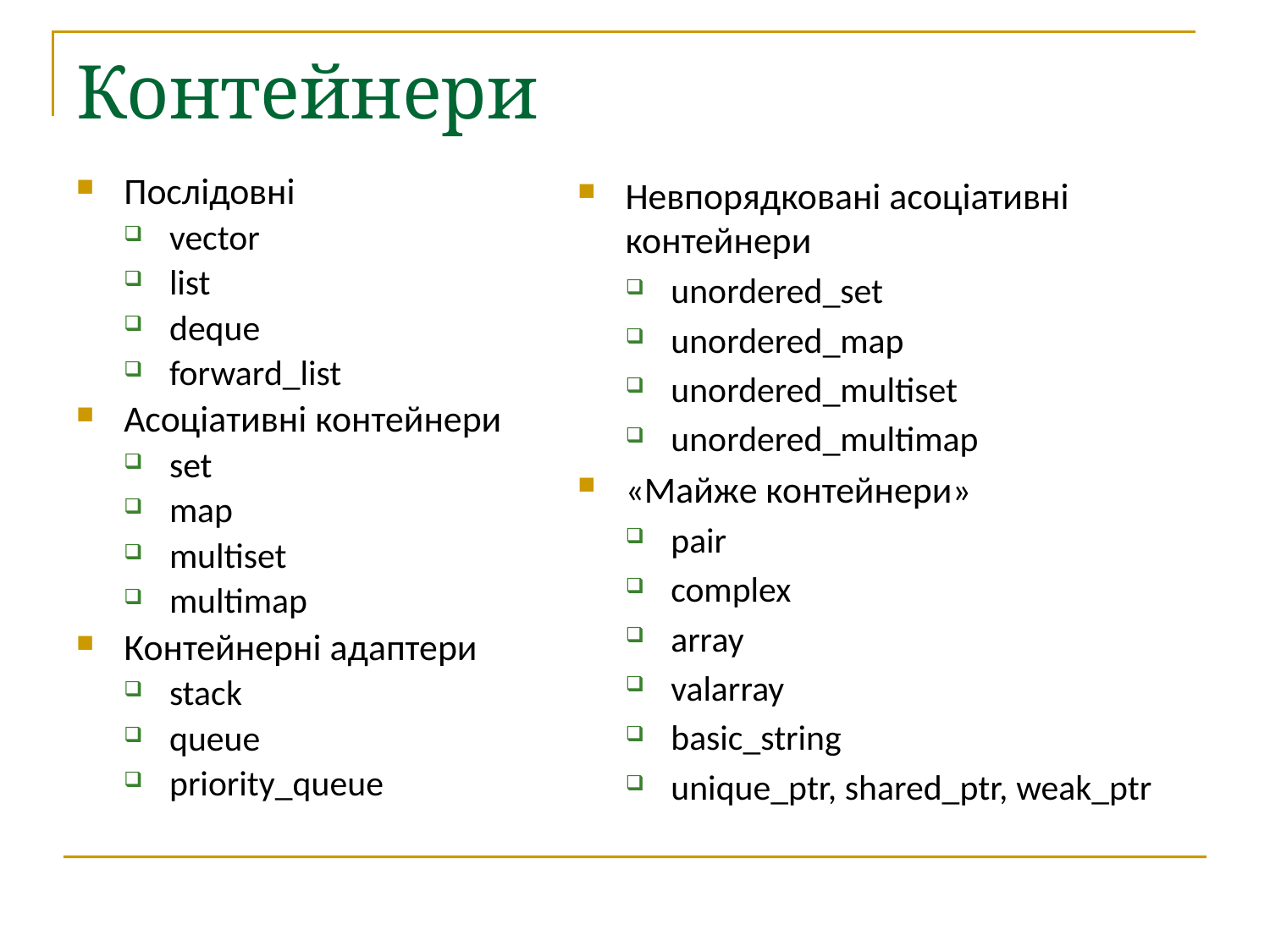

# Контейнери
Послідовні
vector
list
deque
forward_list
Асоціативні контейнери
set
map
multiset
multimap
Контейнерні адаптери
stack
queue
priority_queue
Невпорядковані асоціативні контейнери
unordered_set
unordered_map
unordered_multiset
unordered_multimap
«Майже контейнери»
pair
complex
array
valarray
basic_string
unique_ptr, shared_ptr, weak_ptr